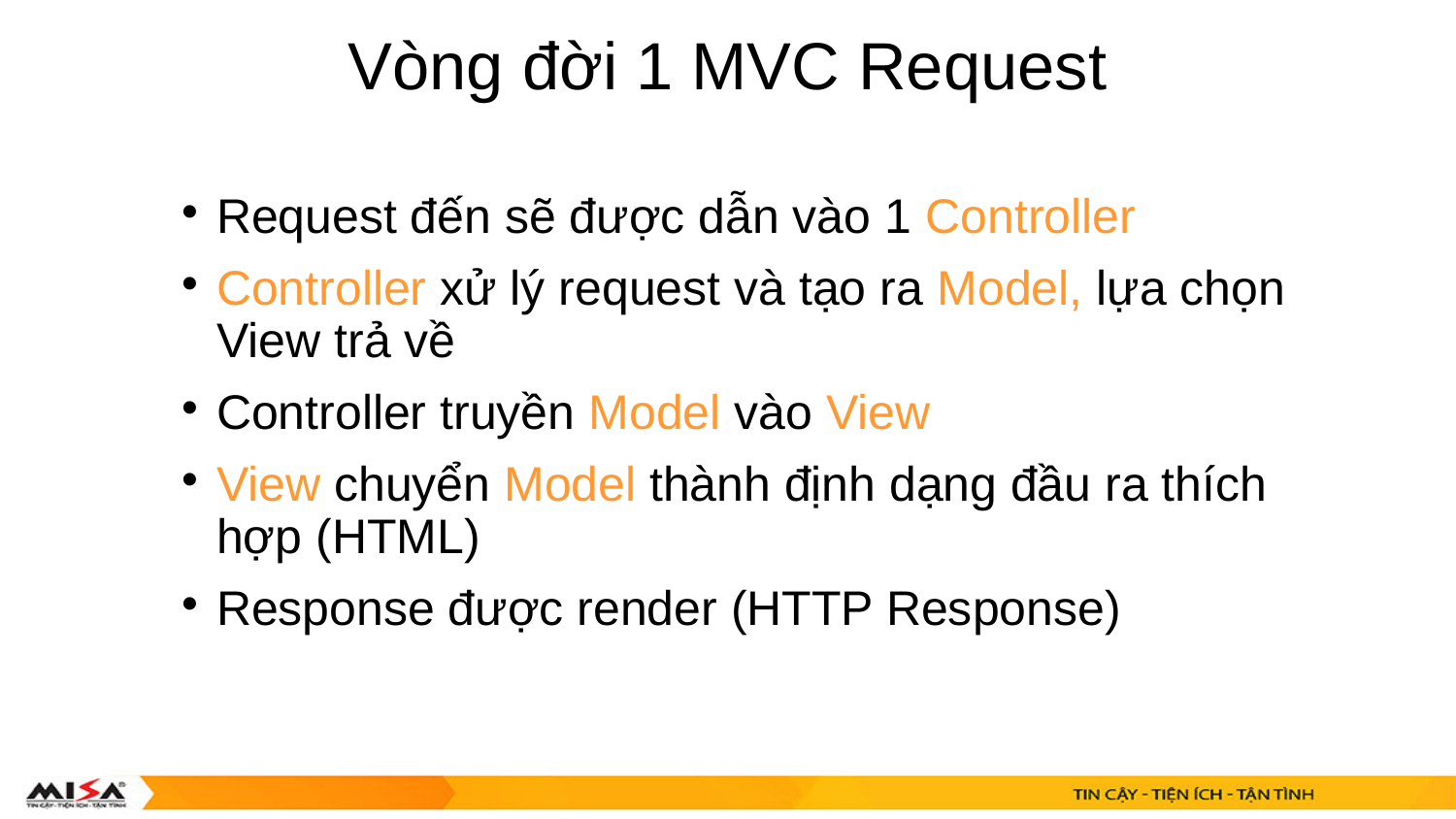

Vòng đời 1 MVC Request
Request đến sẽ được dẫn vào 1 Controller
Controller xử lý request và tạo ra Model, lựa chọn View trả về
Controller truyền Model vào View
View chuyển Model thành định dạng đầu ra thích hợp (HTML)
Response được render (HTTP Response)